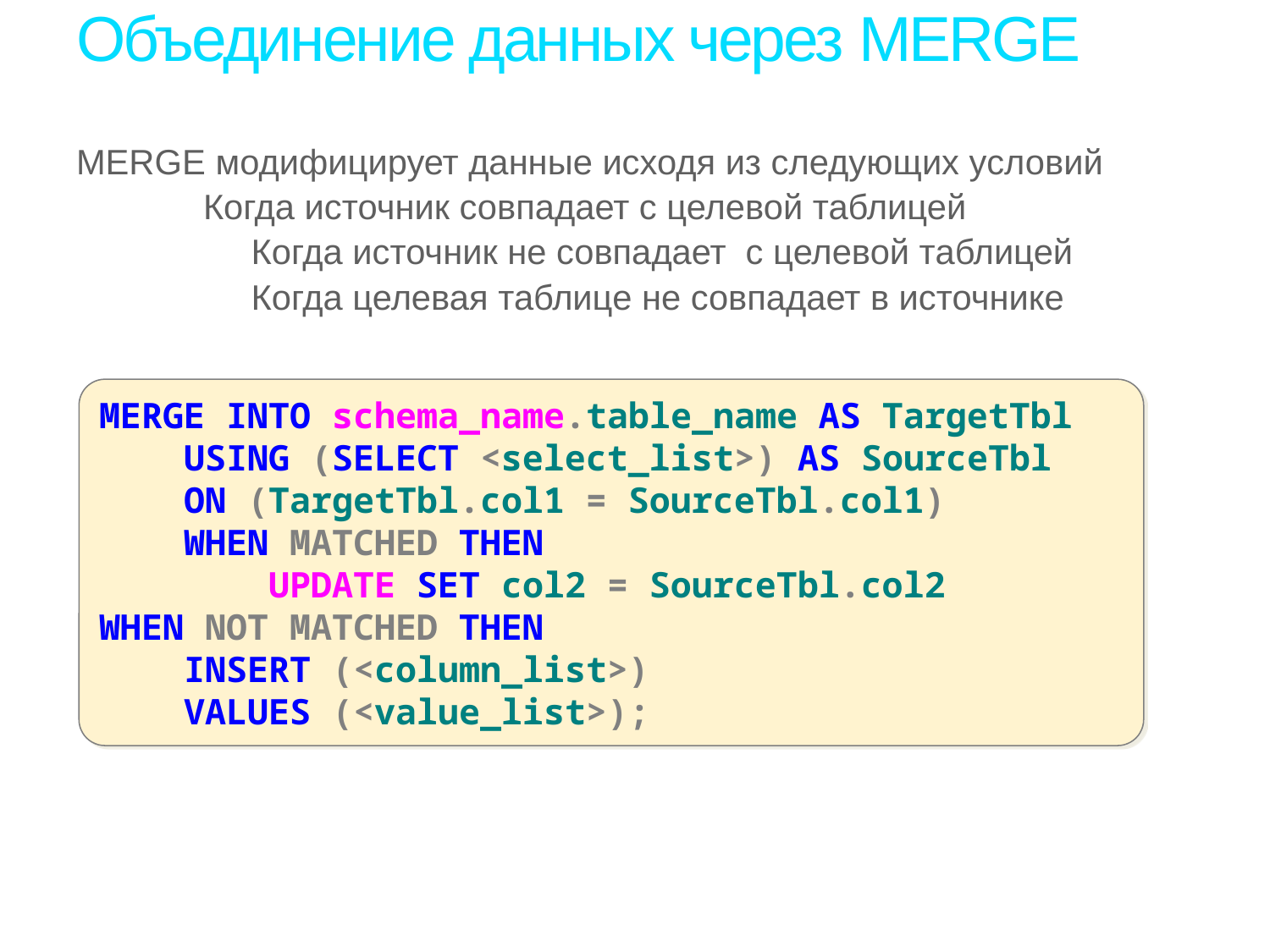

# Объединение данных через MERGE
MERGE модифицирует данные исходя из следующих условий
	Когда источник совпадает с целевой таблицей
	Когда источник не совпадает  с целевой таблицей
	Когда целевая таблице не совпадает в источнике

MERGE INTO schema_name.table_name AS TargetTbl
    USING (SELECT <select_list>) AS SourceTbl
    ON (TargetTbl.col1 = SourceTbl.col1)
    WHEN MATCHED THEN
        UPDATE SET col2 = SourceTbl.col2
WHEN NOT MATCHED THEN
    INSERT (<column_list>)
    VALUES (<value_list>);